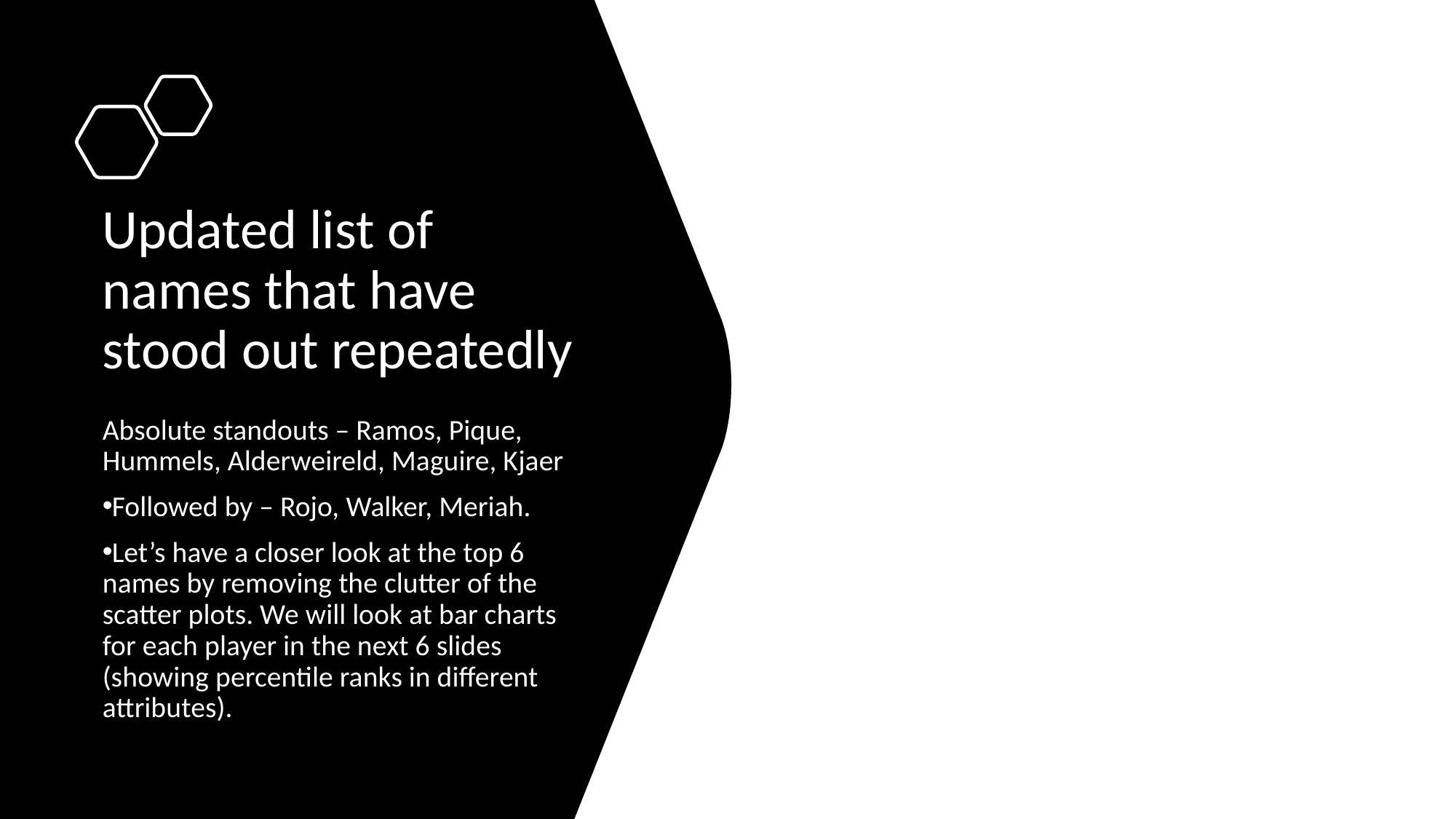

# Updated list of names that have stood out repeatedly
Absolute standouts – Ramos, Pique, Hummels, Alderweireld, Maguire, Kjaer
Followed by – Rojo, Walker, Meriah.
Let’s have a closer look at the top 6 names by removing the clutter of the scatter plots. We will look at bar charts for each player in the next 6 slides (showing percentile ranks in different attributes).